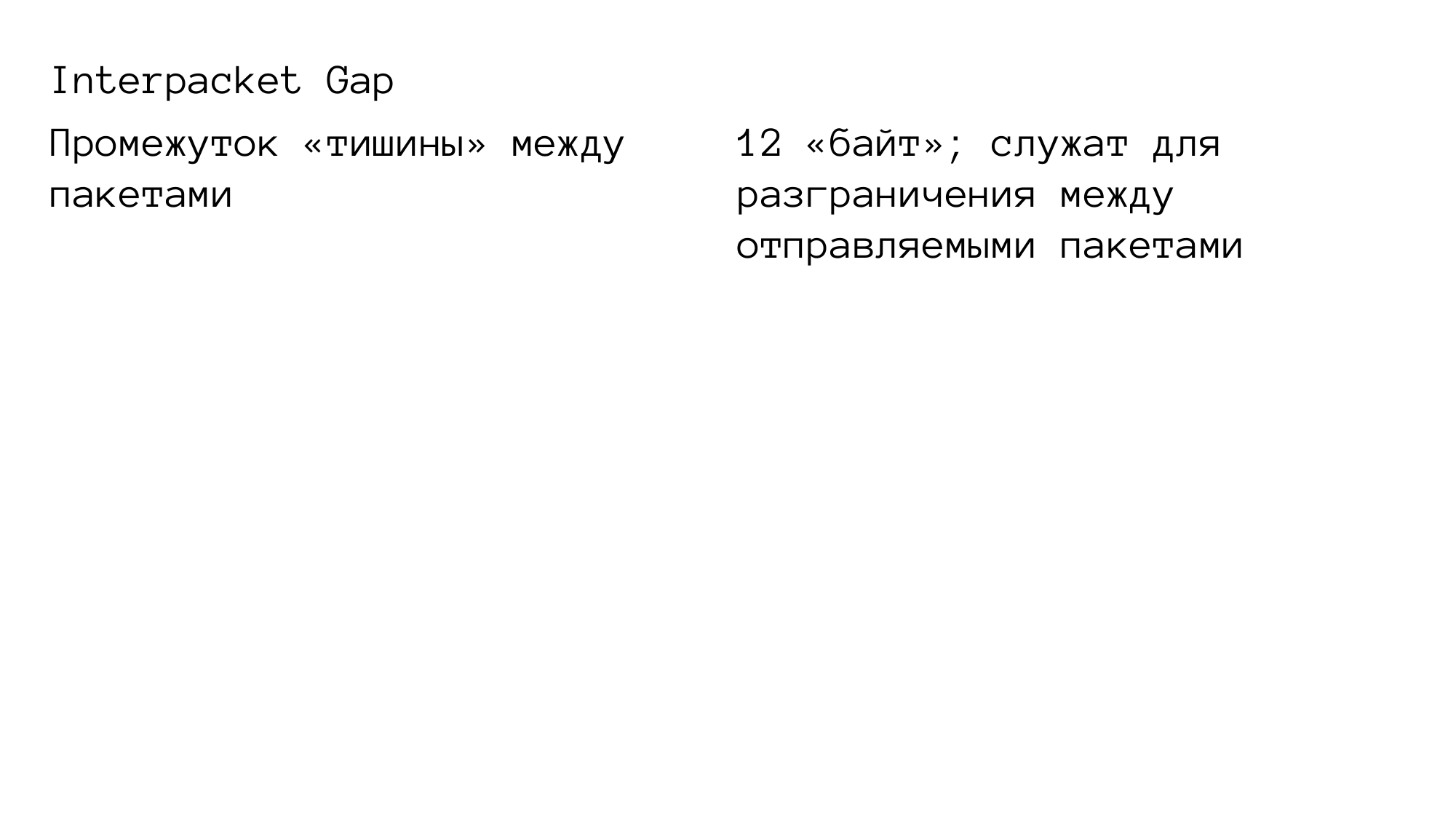

Interpacket Gap
Промежуток «тишины» между пакетами
12 «байт»; служат для разграничения между отправляемыми пакетами